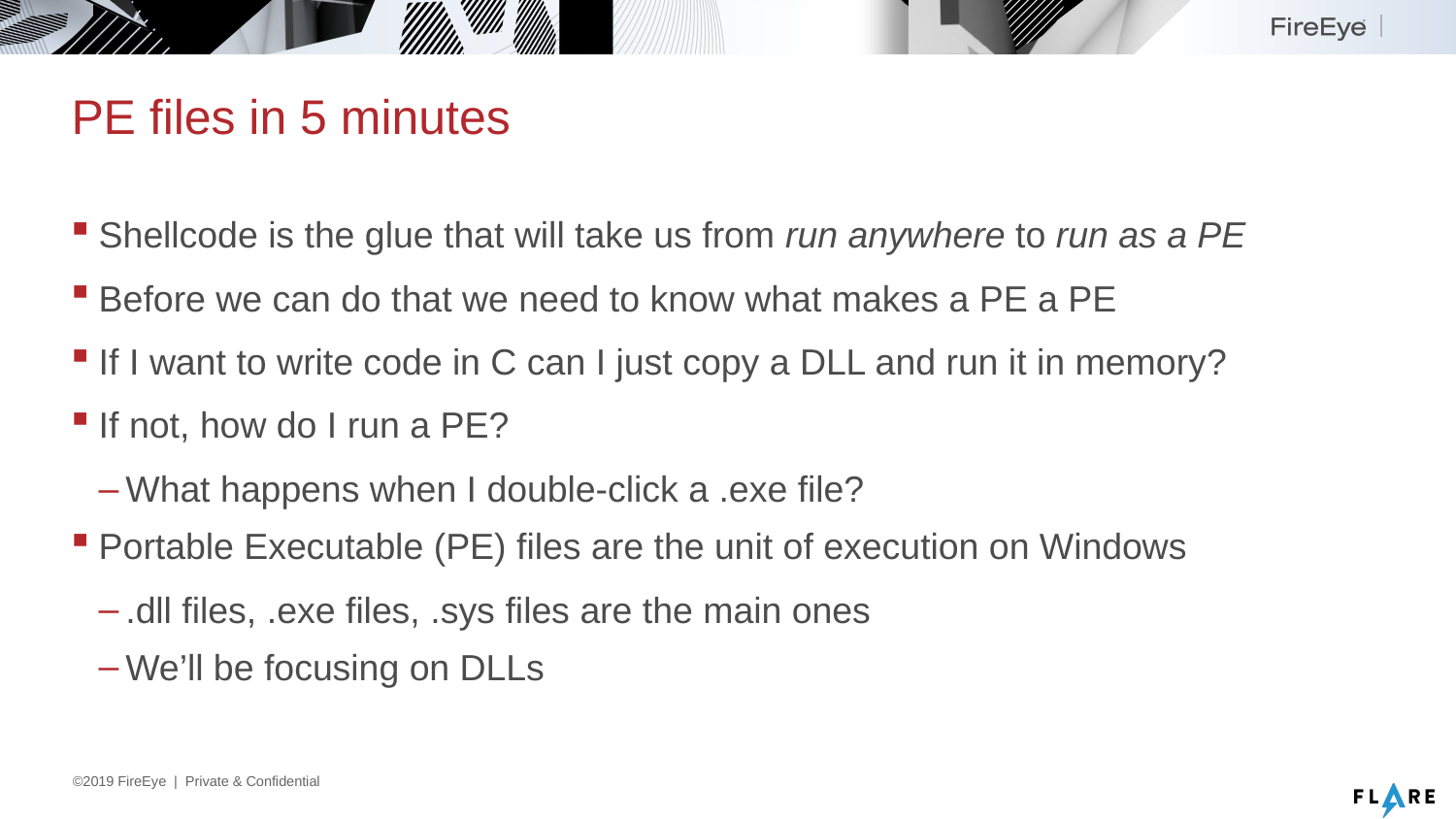

# PE files in 5 minutes
Shellcode is the glue that will take us from run anywhere to run as a PE
Before we can do that we need to know what makes a PE a PE
If I want to write code in C can I just copy a DLL and run it in memory?
If not, how do I run a PE?
What happens when I double-click a .exe file?
Portable Executable (PE) files are the unit of execution on Windows
.dll files, .exe files, .sys files are the main ones
We’ll be focusing on DLLs